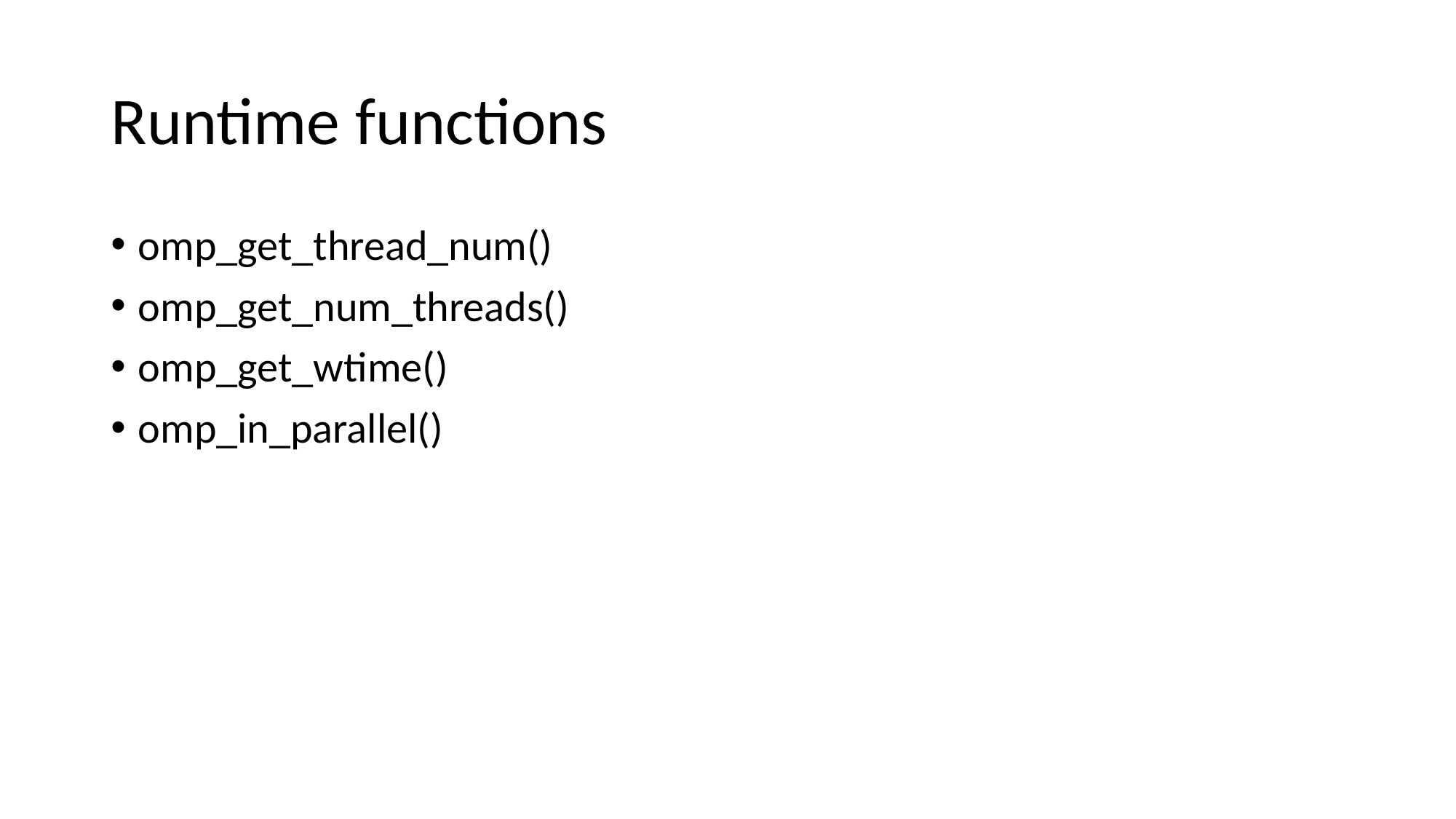

# Runtime functions
omp_get_thread_num()
omp_get_num_threads()
omp_get_wtime()
omp_in_parallel()